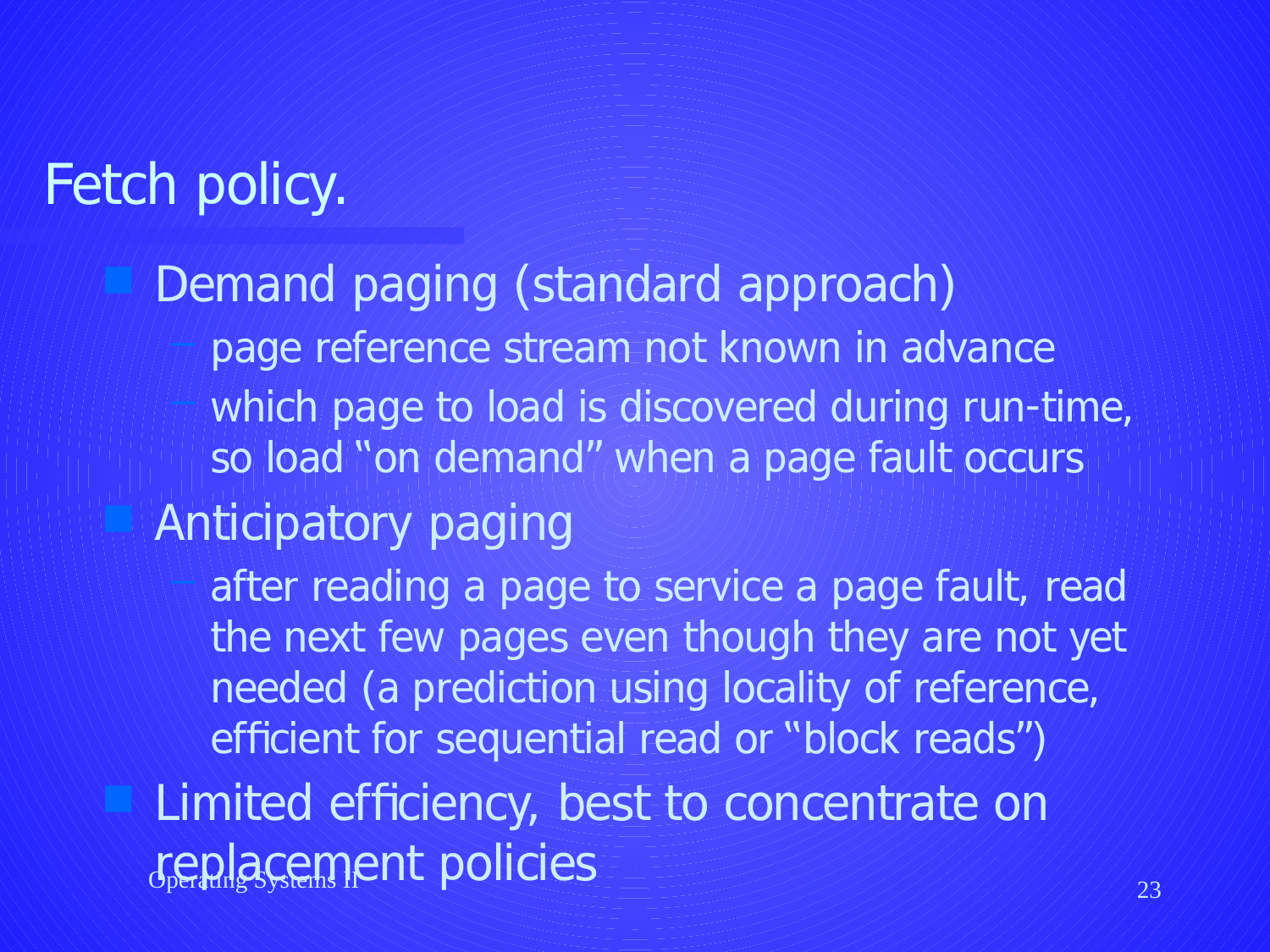

# Fetch policy.
Demand paging (standard approach)
page reference stream not known in advance
which page to load is discovered during run-time, so load “on demand” when a page fault occurs
Anticipatory paging
after reading a page to service a page fault, read the next few pages even though they are not yet needed (a prediction using locality of reference, efficient for sequential read or “block reads”)
Limited efficiency, best to concentrate on replacement policies

Operating Systems II
23